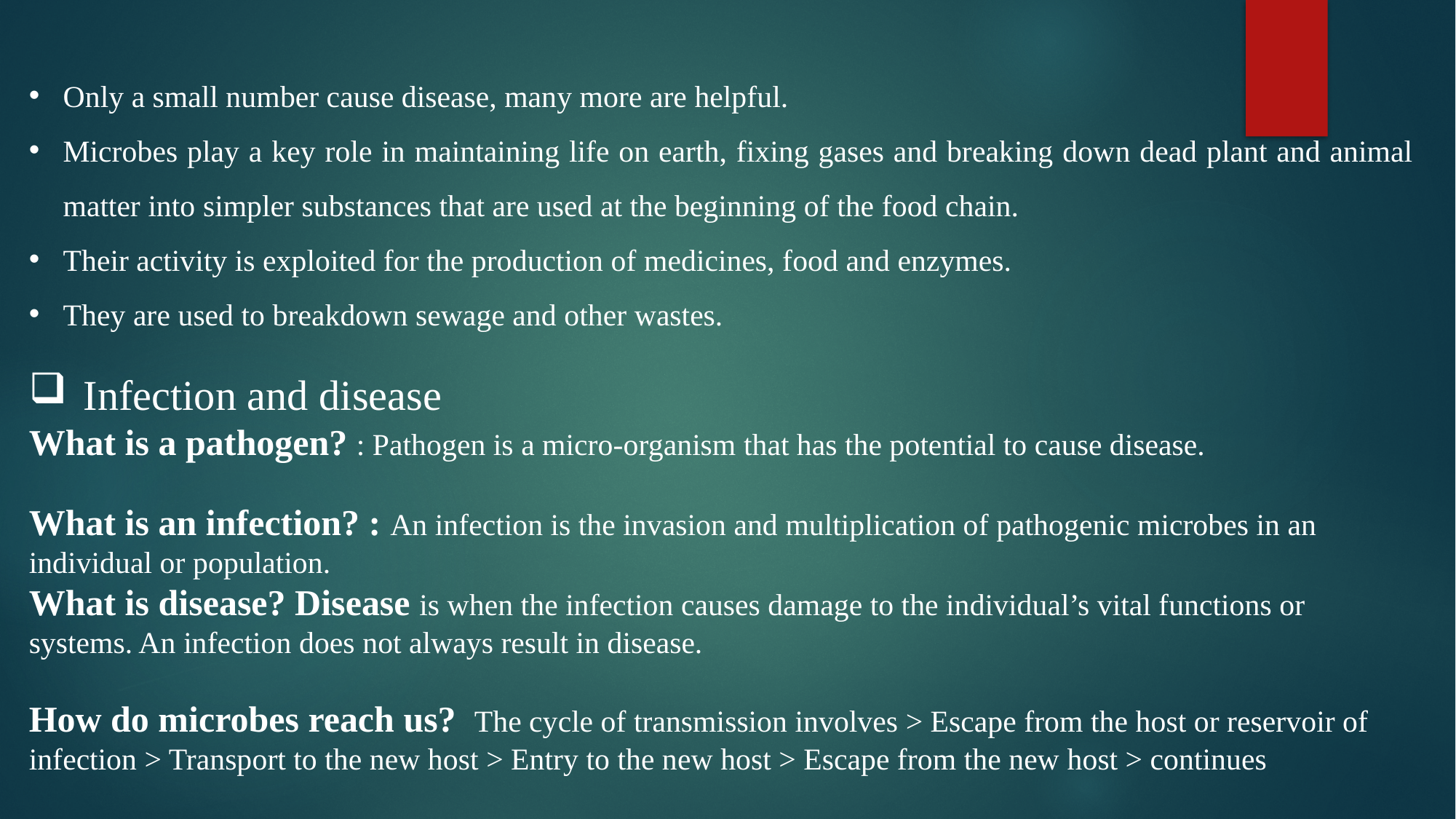

Only a small number cause disease, many more are helpful.
Microbes play a key role in maintaining life on earth, fixing gases and breaking down dead plant and animal matter into simpler substances that are used at the beginning of the food chain.
Their activity is exploited for the production of medicines, food and enzymes.
They are used to breakdown sewage and other wastes.

Infection and disease
What is a pathogen? : Pathogen is a micro-organism that has the potential to cause disease.

What is an infection? : An infection is the invasion and multiplication of pathogenic microbes in an individual or population.
What is disease? Disease is when the infection causes damage to the individual’s vital functions or systems. An infection does not always result in disease.

How do microbes reach us?  The cycle of transmission involves > Escape from the host or reservoir of infection > Transport to the new host > Entry to the new host > Escape from the new host > continues